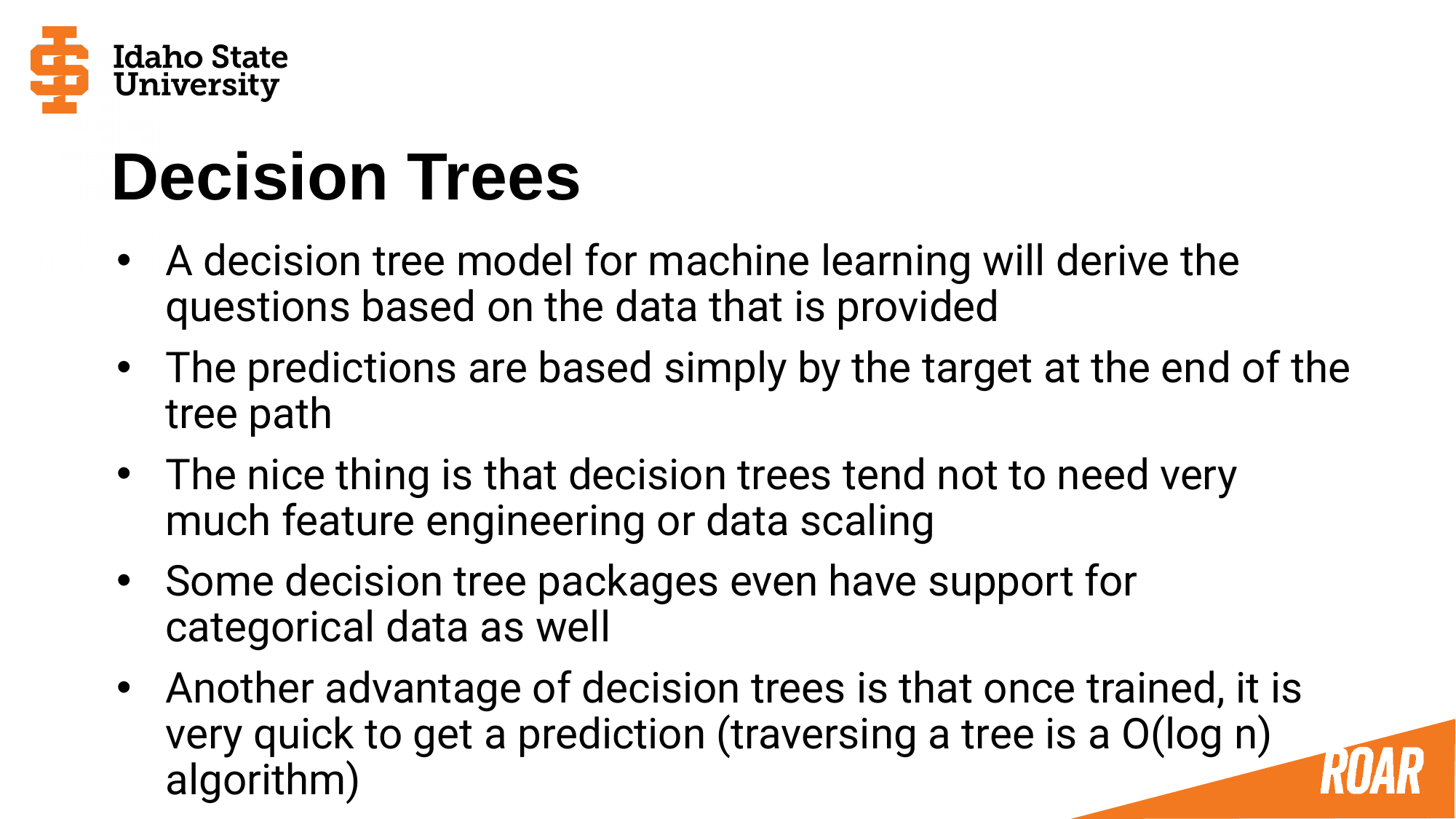

# Decision Trees
A decision tree model for machine learning will derive the questions based on the data that is provided
The predictions are based simply by the target at the end of the tree path
The nice thing is that decision trees tend not to need very much feature engineering or data scaling
Some decision tree packages even have support for categorical data as well
Another advantage of decision trees is that once trained, it is very quick to get a prediction (traversing a tree is a O(log n) algorithm)